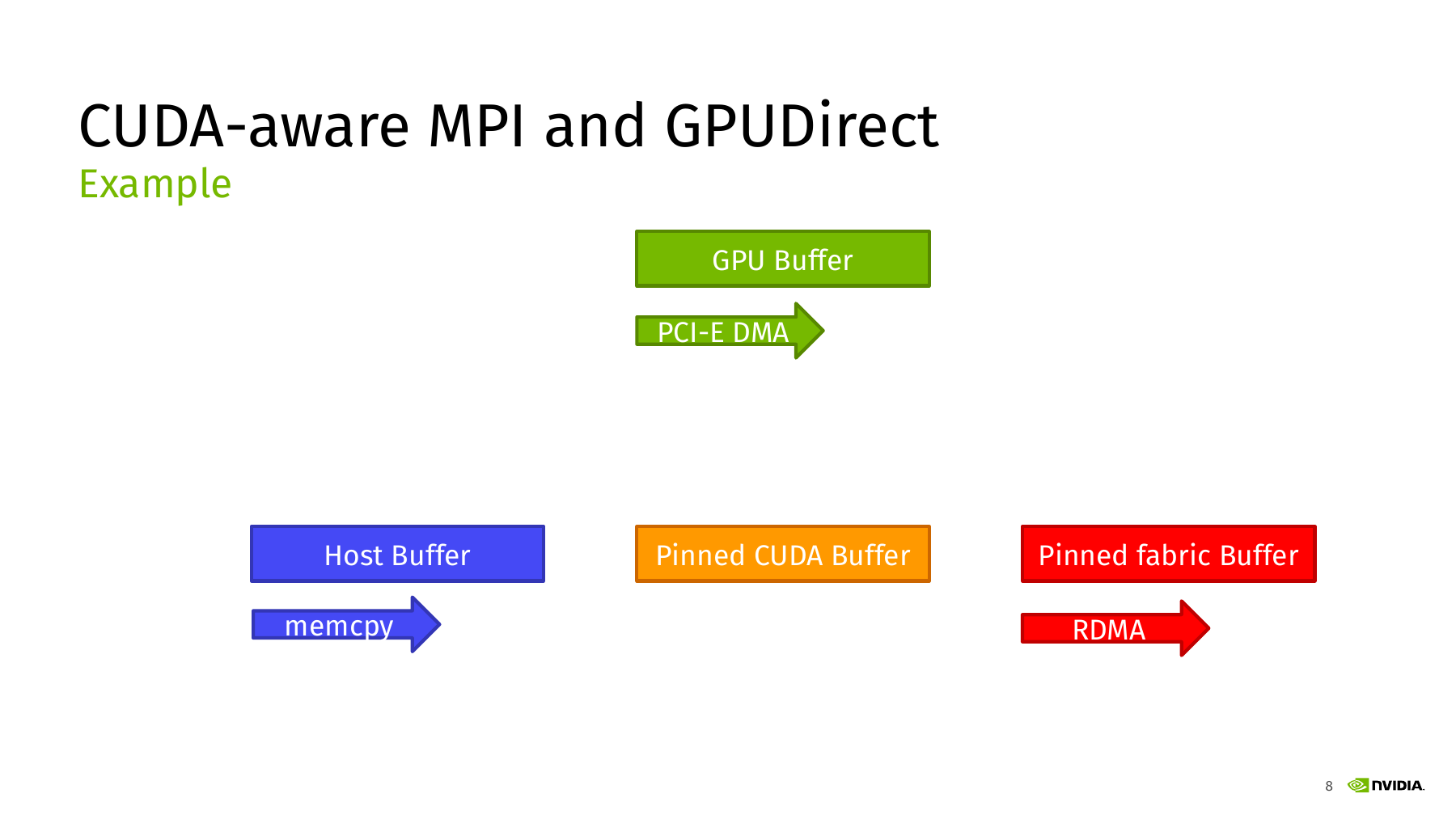

# CUDA-aware MPI and GPUDirect
Example
GPU Buffer
PCI-E DMA
Host Buffer
Pinned CUDA Buffer
Pinned fabric Buffer
memcpy
RDMA